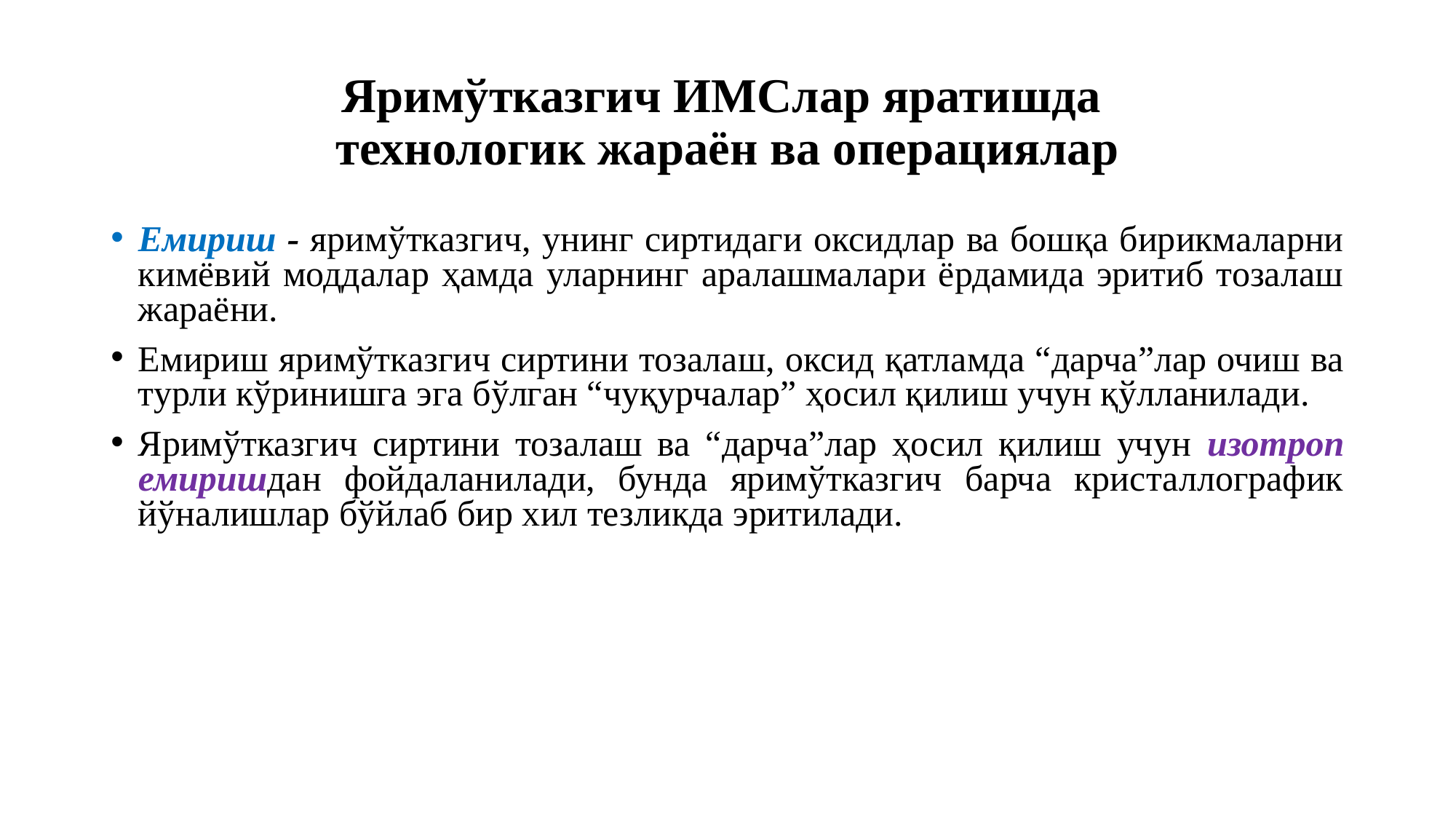

# Яримўтказгич ИМСлар яратишда технологик жараён ва операциялар
Емириш - яримўтказгич, унинг сиртидаги оксидлар ва бошқа бирикмаларни кимёвий моддалар ҳамда уларнинг аралашмалари ёрдамида эритиб тозалаш жараёни.
Емириш яримўтказгич сиртини тозалаш, оксид қатламда “дарча”лар очиш ва турли кўринишга эга бўлган “чуқурчалар” ҳосил қилиш учун қўлланилади.
Яримўтказгич сиртини тозалаш ва “дарча”лар ҳосил қилиш учун изотроп емиришдан фойдаланилади, бунда яримўтказгич барча кристаллографик йўналишлар бўйлаб бир хил тезликда эритилади.